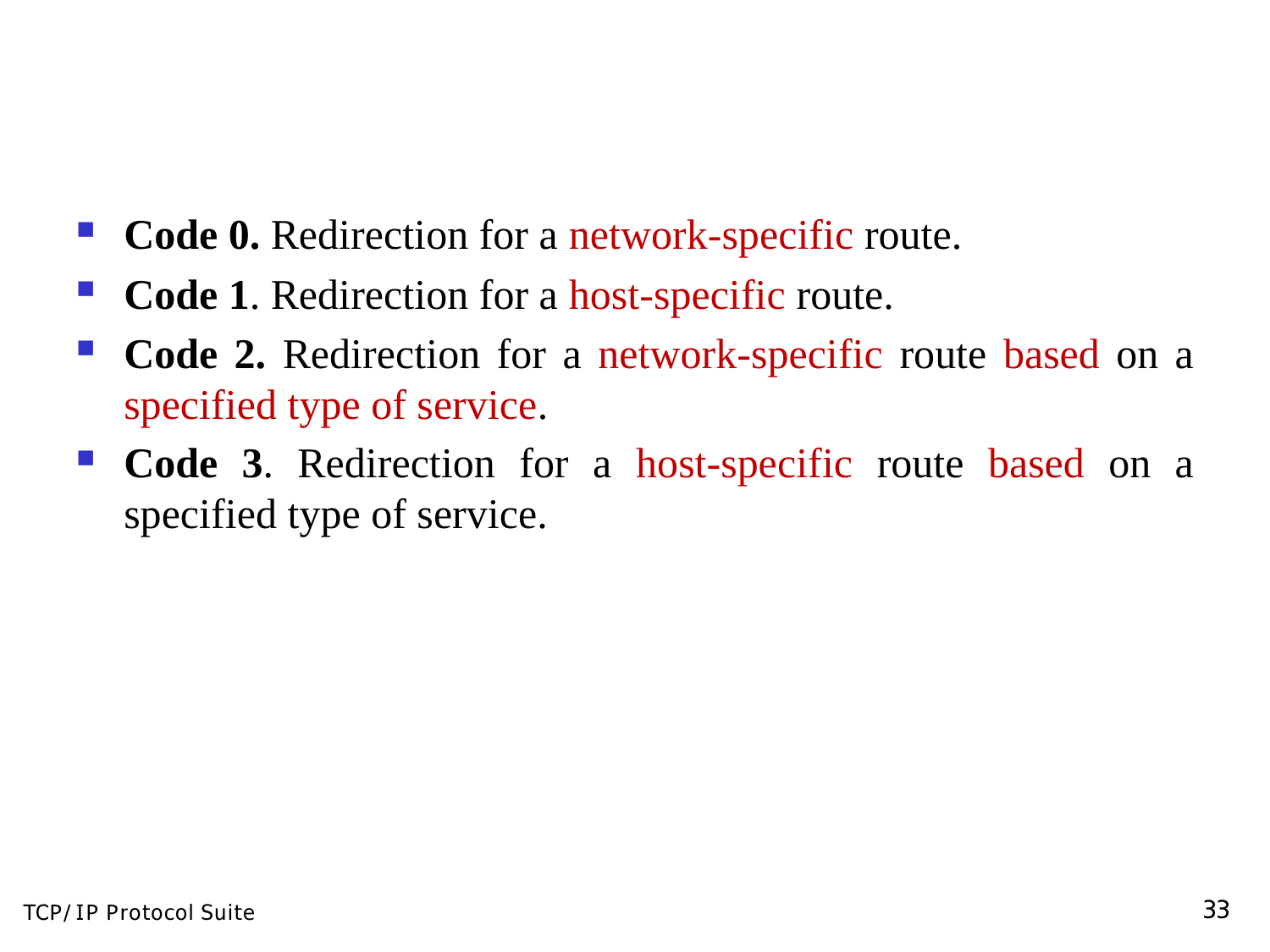

Code 0. Redirection for a network-specific route.
Code 1. Redirection for a host-specific route.
Code 2. Redirection for a network-specific route based on a specified type of service.
Code 3. Redirection for a host-specific route based on a specified type of service.
33
TCP/IP Protocol Suite